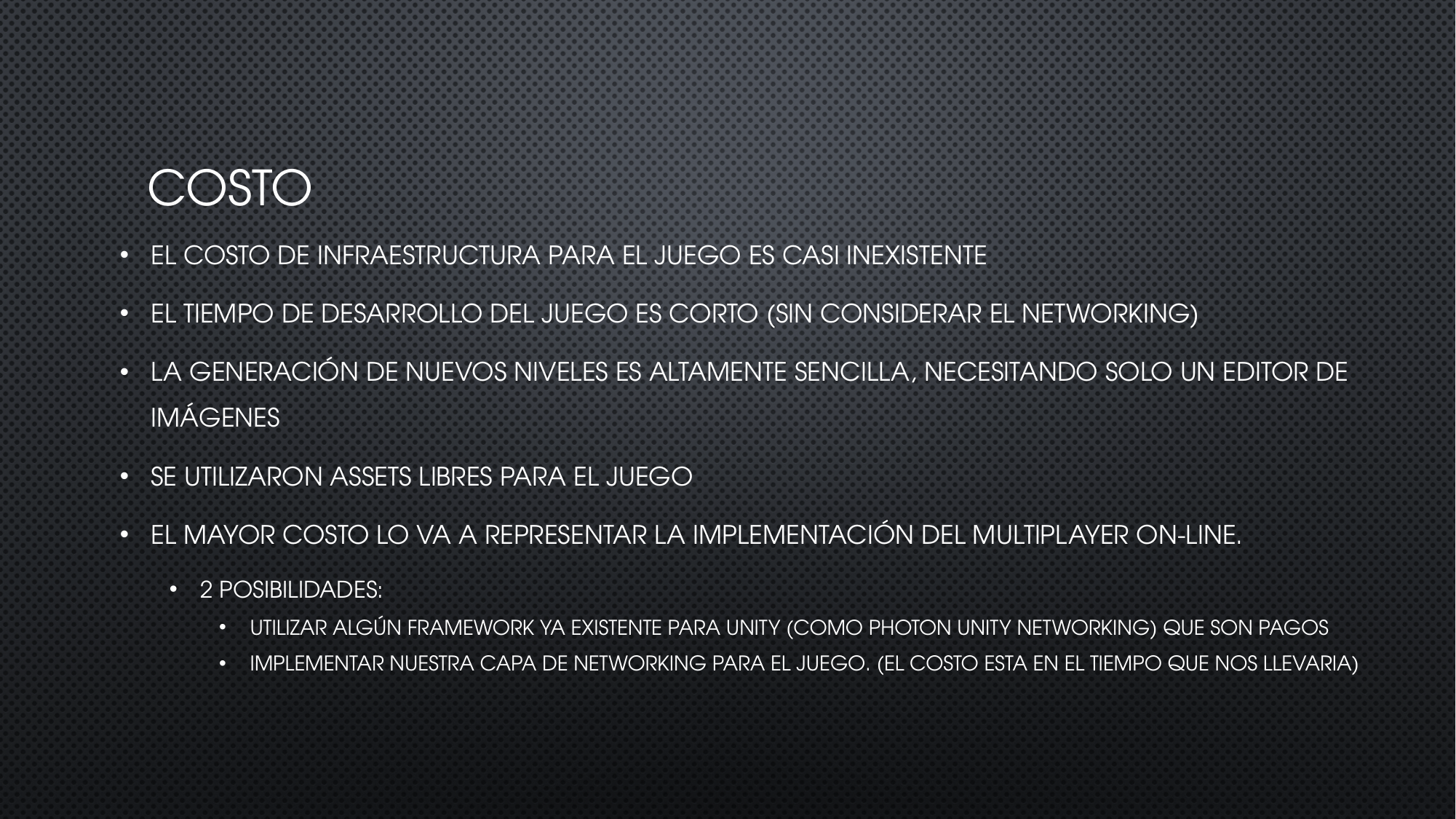

# Costo
El costo de infraestructura para el juego es casi inexistente
El tiempo de desarrollo del juego es corto (sin considerar el networking)
La generación de nuevos niveles es altamente sencilla, necesitando solo un editor de imágenes
Se utilizaron Assets libres para el juego
El mayor costo lo va a representar la implementación del multiplayer on-line.
2 posibilidades:
Utilizar algún framework ya existente para Unity (como Photon Unity Networking) que son Pagos
Implementar nuestra capa de networking para el juego. (el costo esta en el tiempo que nos llevaria)